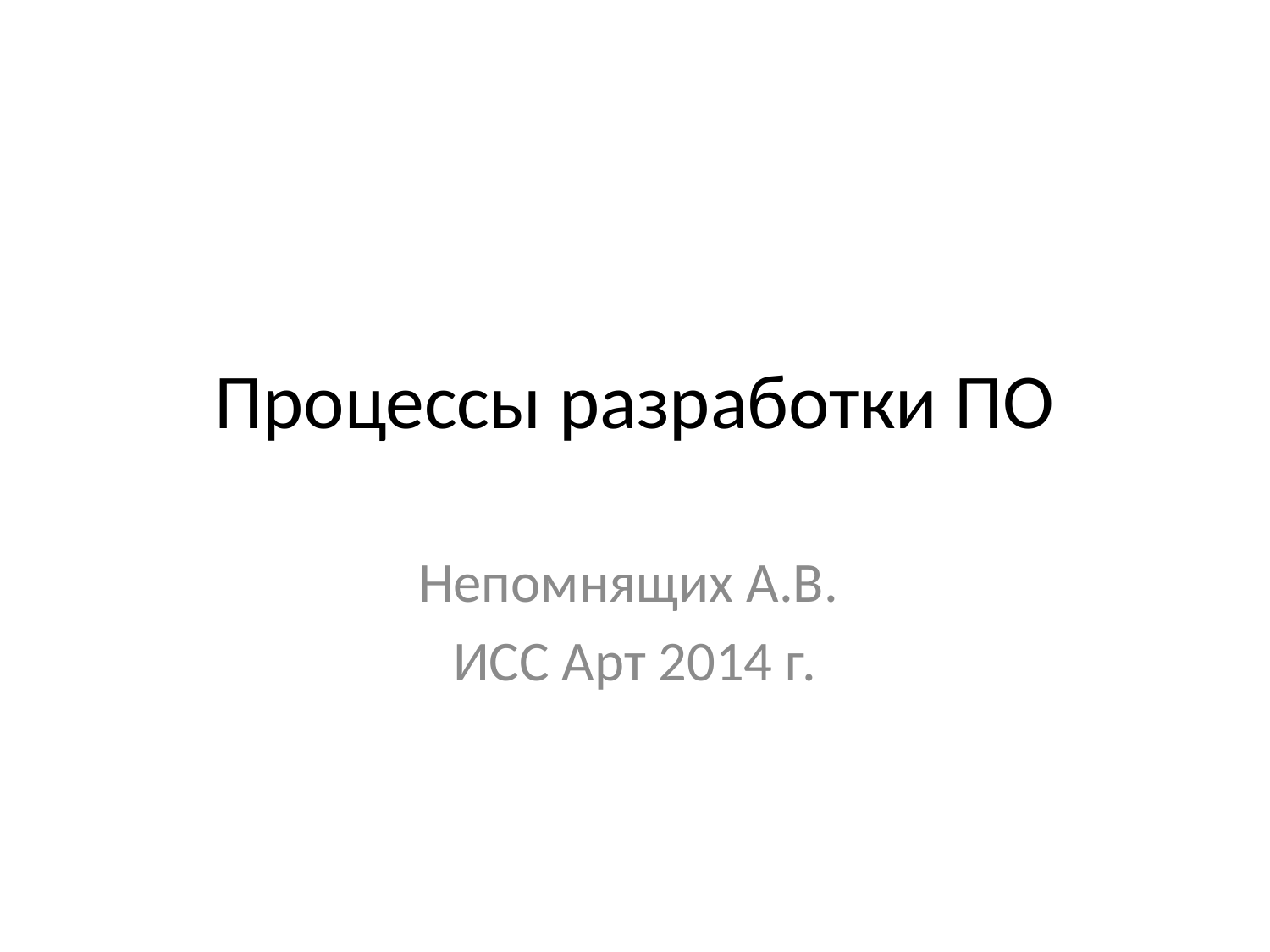

# Процессы разработки ПО
Непомнящих А.В.
ИСС Арт 2014 г.